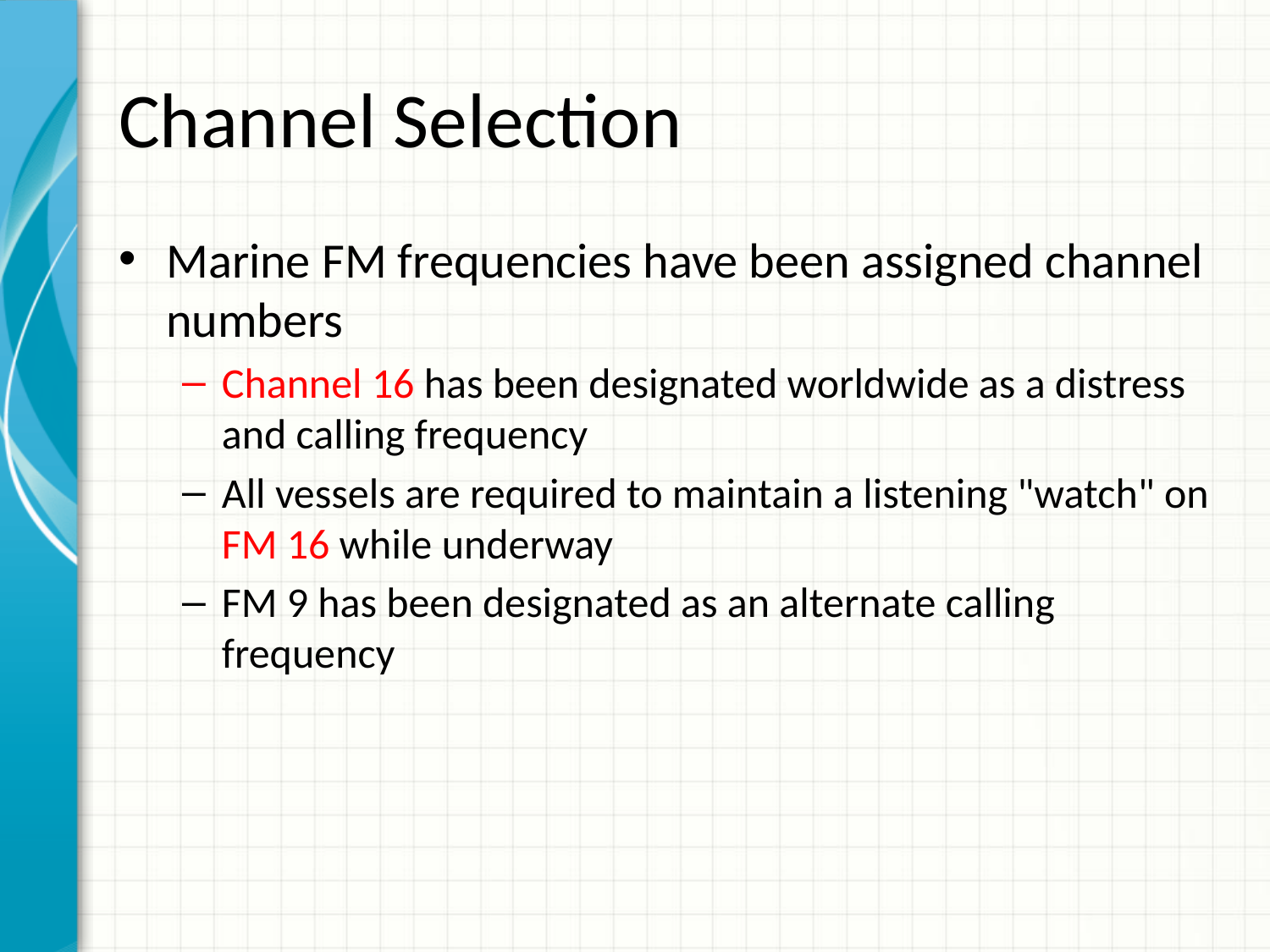

# Channel Selection
Marine FM frequencies have been assigned channel numbers
Channel 16 has been designated worldwide as a distress and calling frequency
All vessels are required to maintain a listening "watch" on FM 16 while underway
FM 9 has been designated as an alternate calling frequency